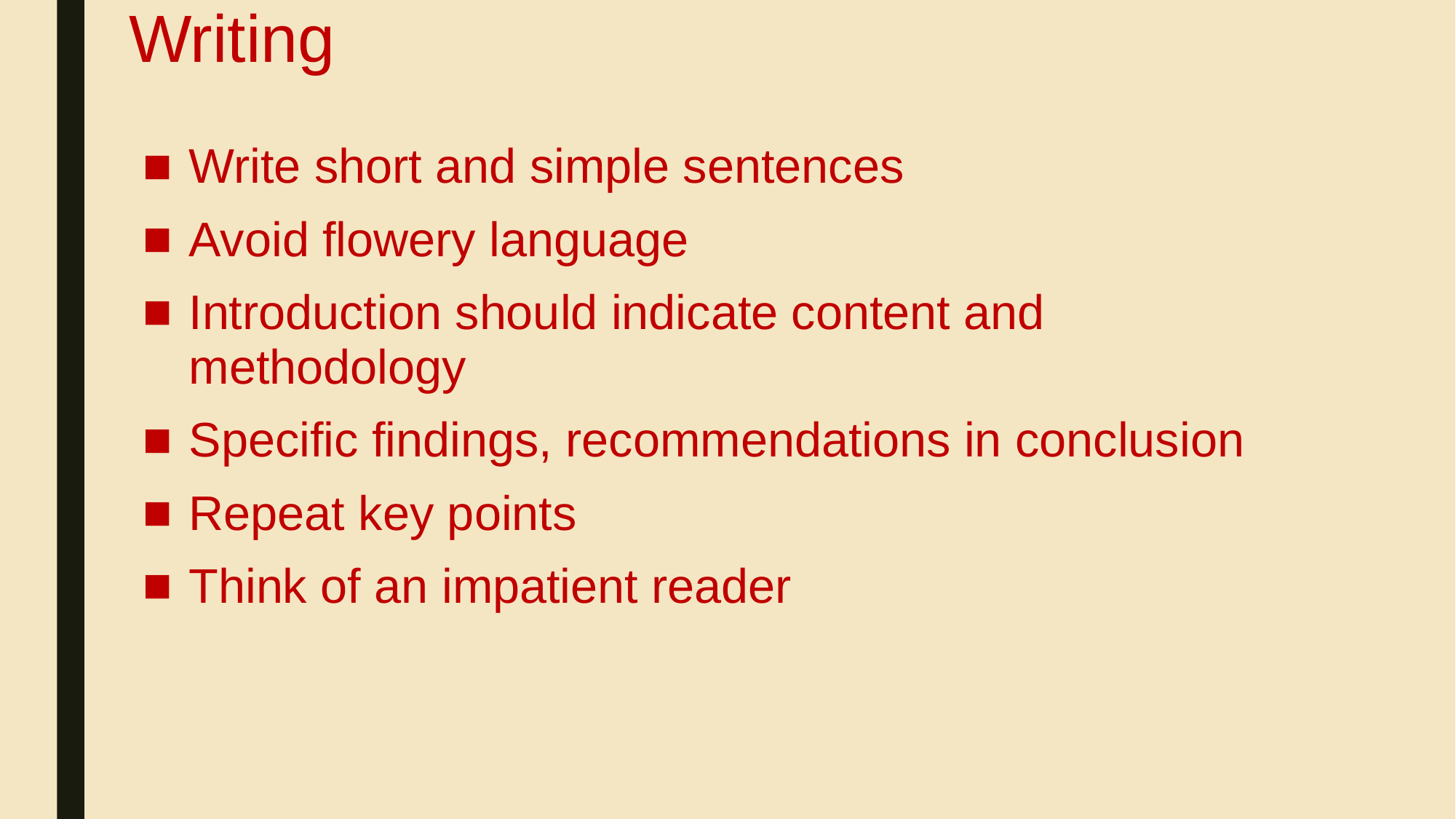

# Writing
Write short and simple sentences
Avoid flowery language
Introduction should indicate content and methodology
Specific findings, recommendations in conclusion
Repeat key points
Think of an impatient reader